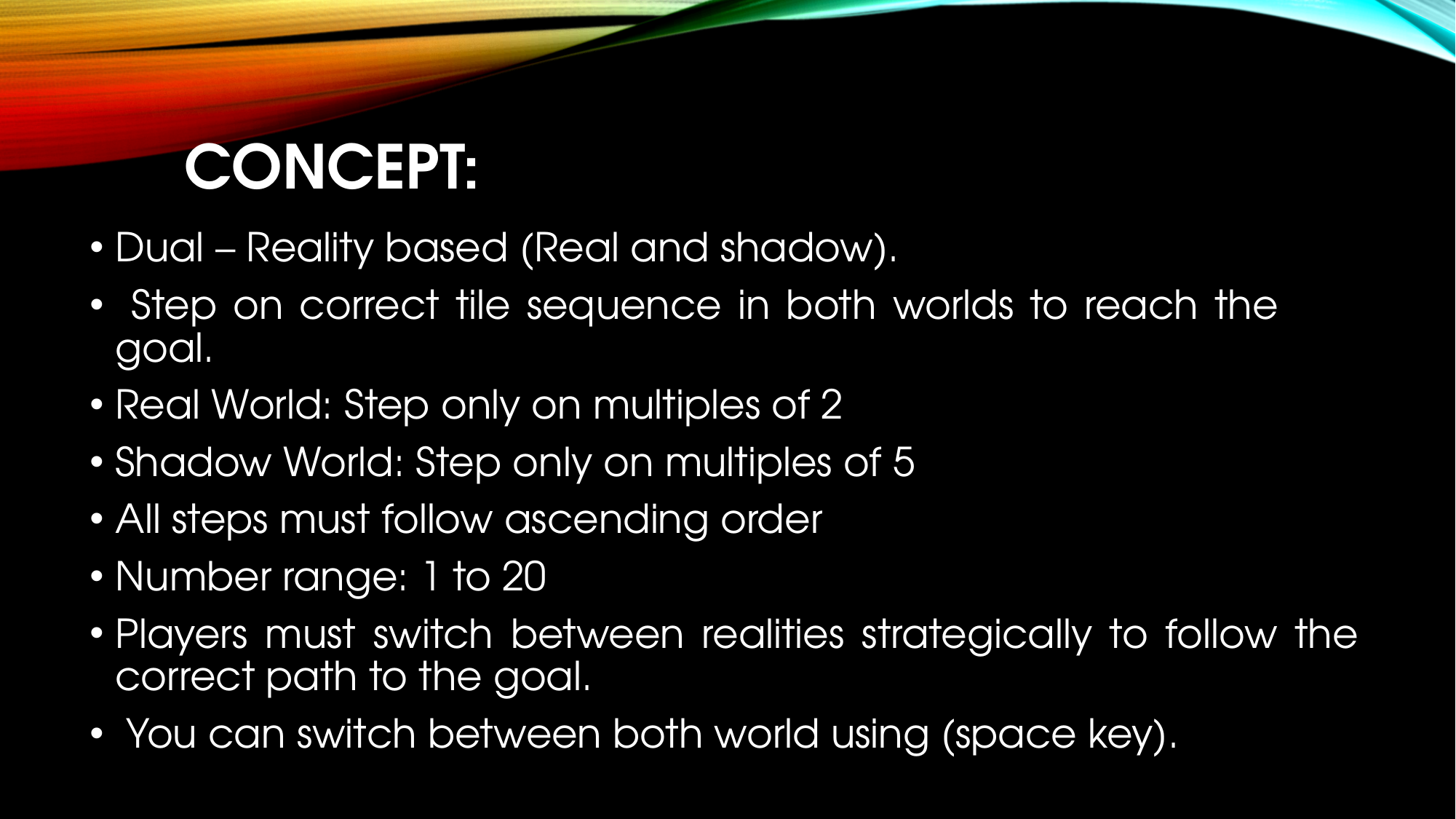

# CONCEPT:
Dual – Reality based (Real and shadow).
 Step on correct tile sequence in both worlds to reach the      goal.
Real World: Step only on multiples of 2
Shadow World: Step only on multiples of 5
All steps must follow ascending order
Number range: 1 to 20
Players must switch between realities strategically to follow the correct path to the goal.
 You can switch between both world using (space key).